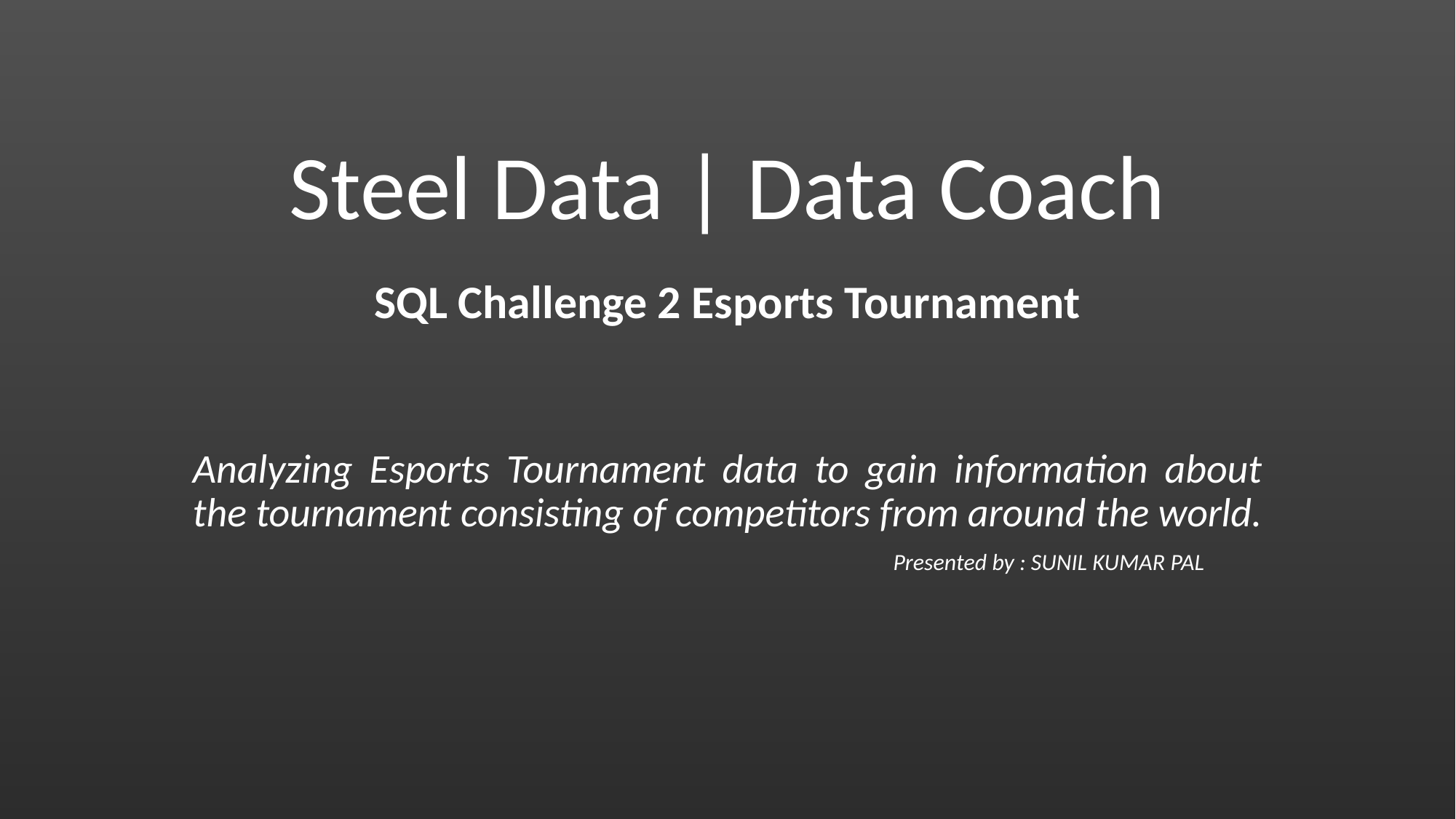

# Steel Data | Data Coach
SQL Challenge 2 Esports Tournament

Analyzing Esports Tournament data to gain information about the tournament consisting of competitors from around the world.
                                                                             Presented by : SUNIL KUMAR PAL